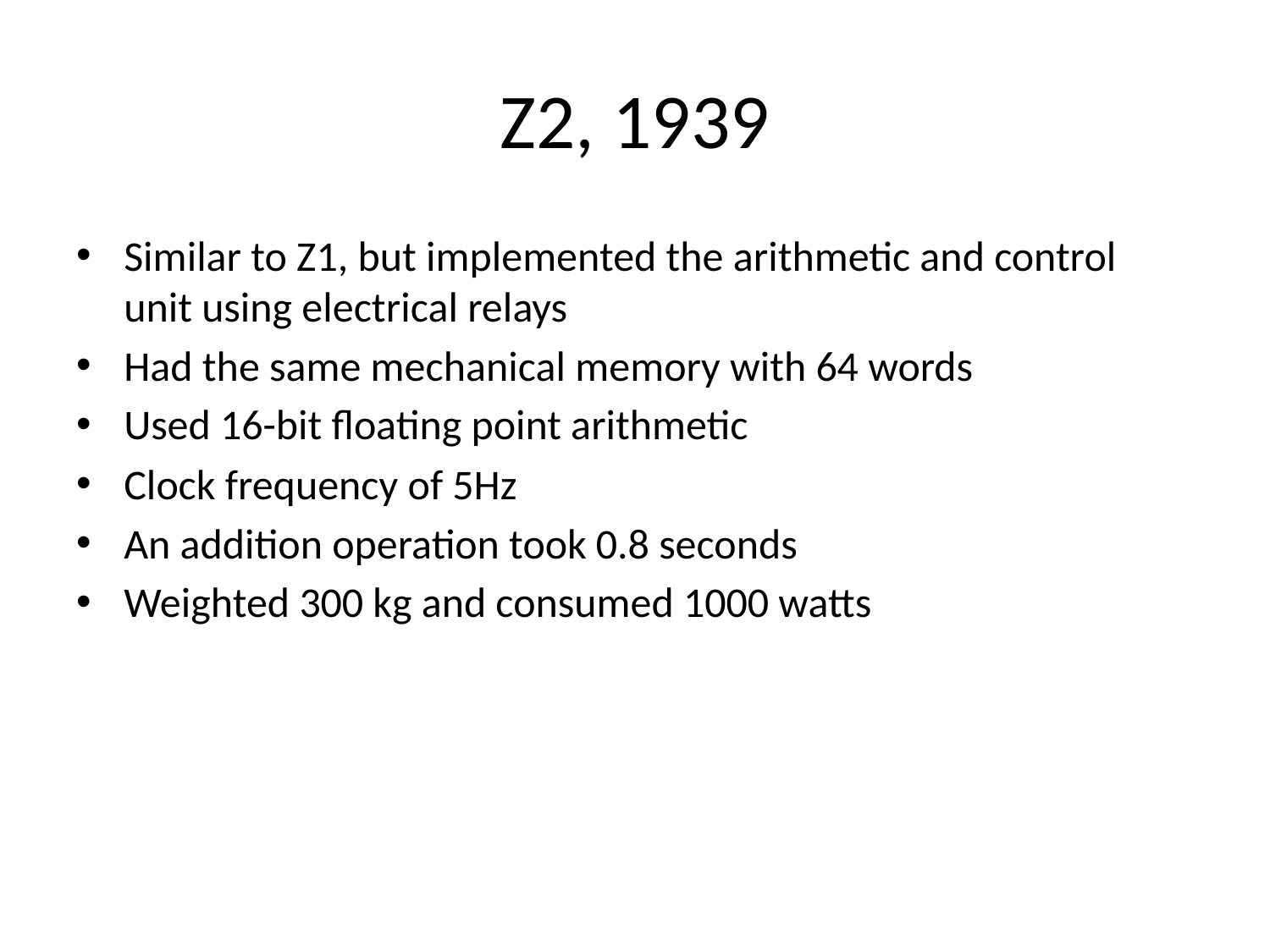

# Z2, 1939
Similar to Z1, but implemented the arithmetic and control unit using electrical relays
Had the same mechanical memory with 64 words
Used 16-bit floating point arithmetic
Clock frequency of 5Hz
An addition operation took 0.8 seconds
Weighted 300 kg and consumed 1000 watts